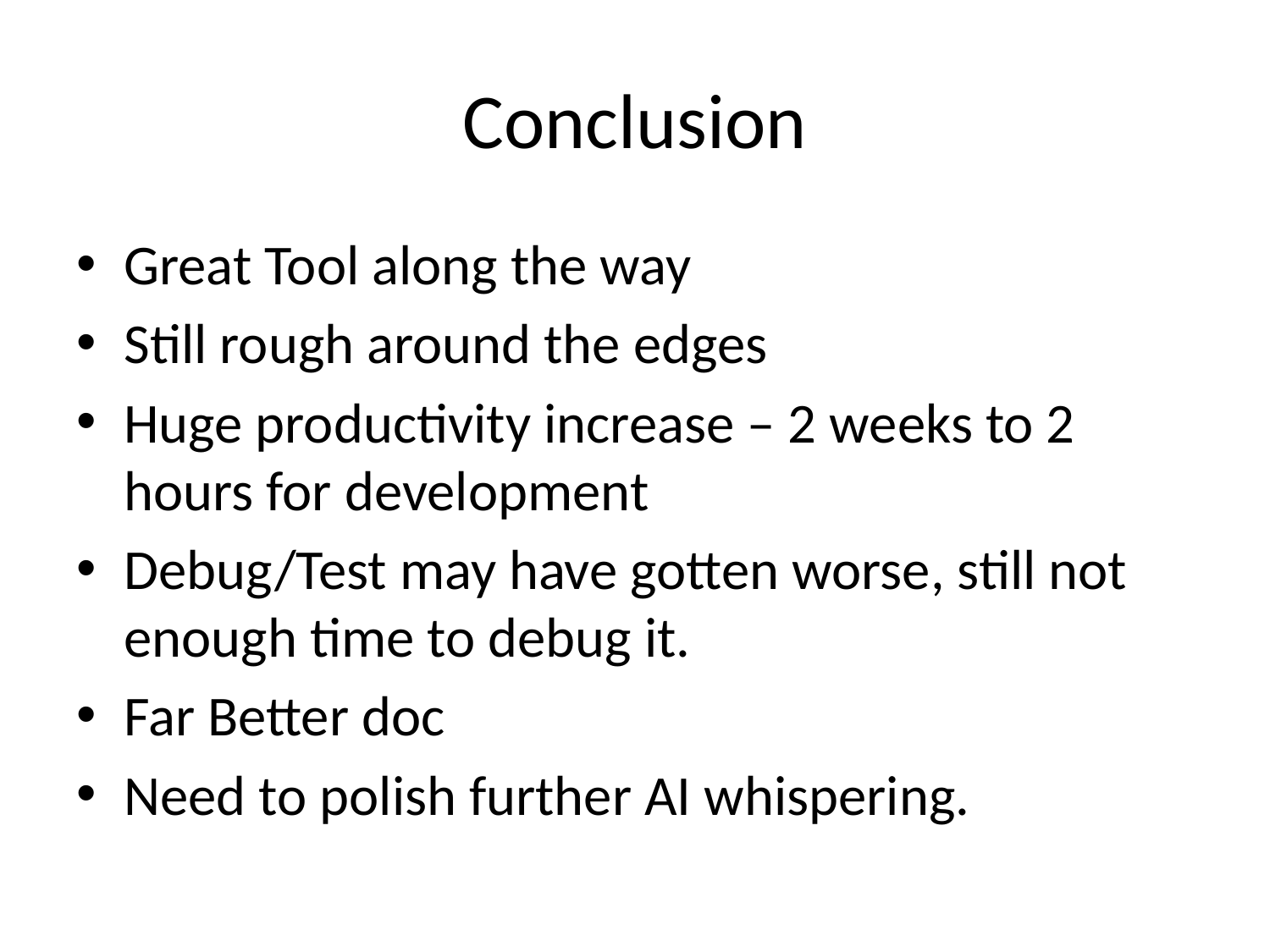

# Conclusion
Great Tool along the way
Still rough around the edges
Huge productivity increase – 2 weeks to 2 hours for development
Debug/Test may have gotten worse, still not enough time to debug it.
Far Better doc
Need to polish further AI whispering.